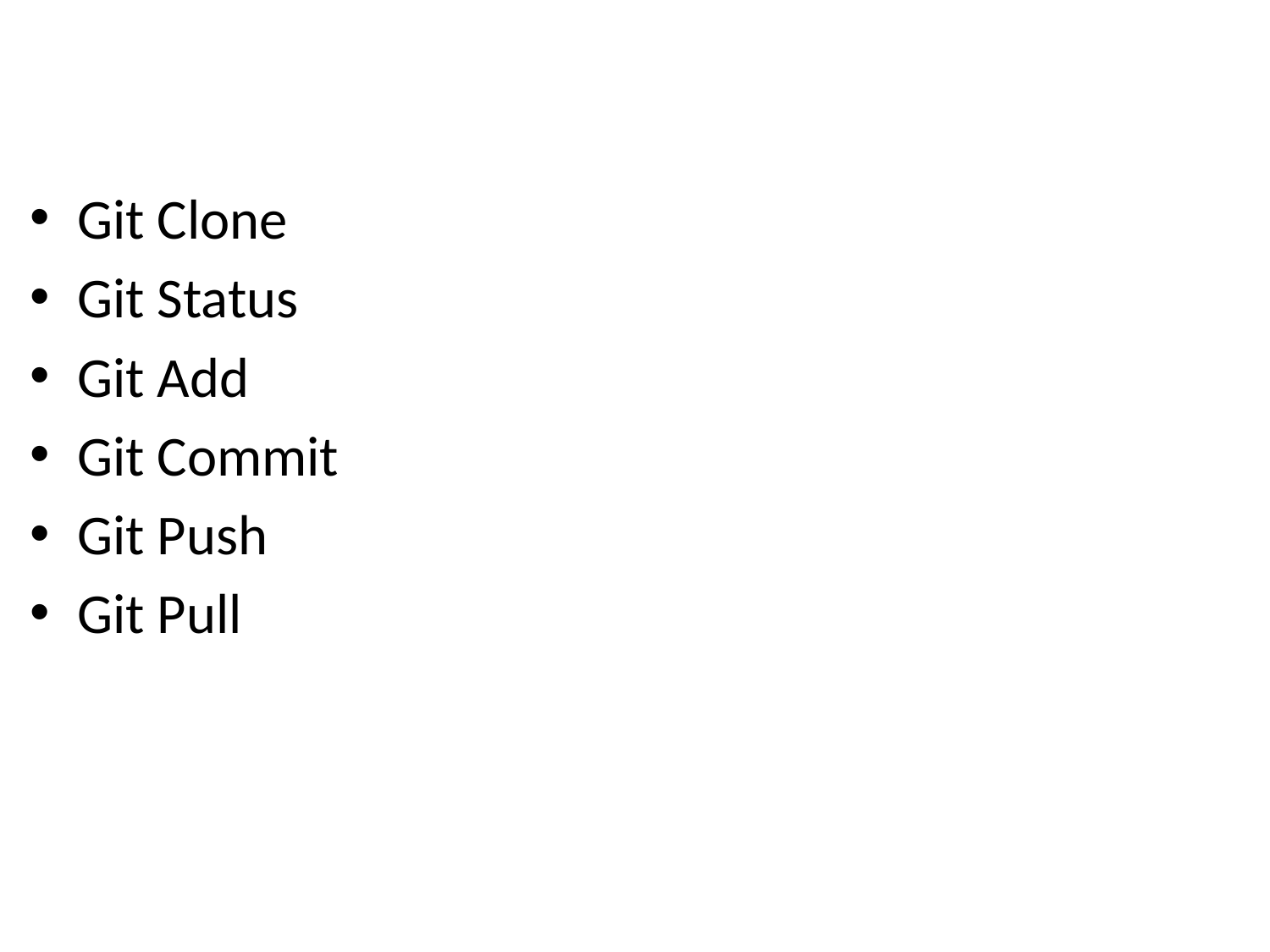

# Git Commands
Git Clone
Git Status
Git Add
Git Commit
Git Push
Git Pull